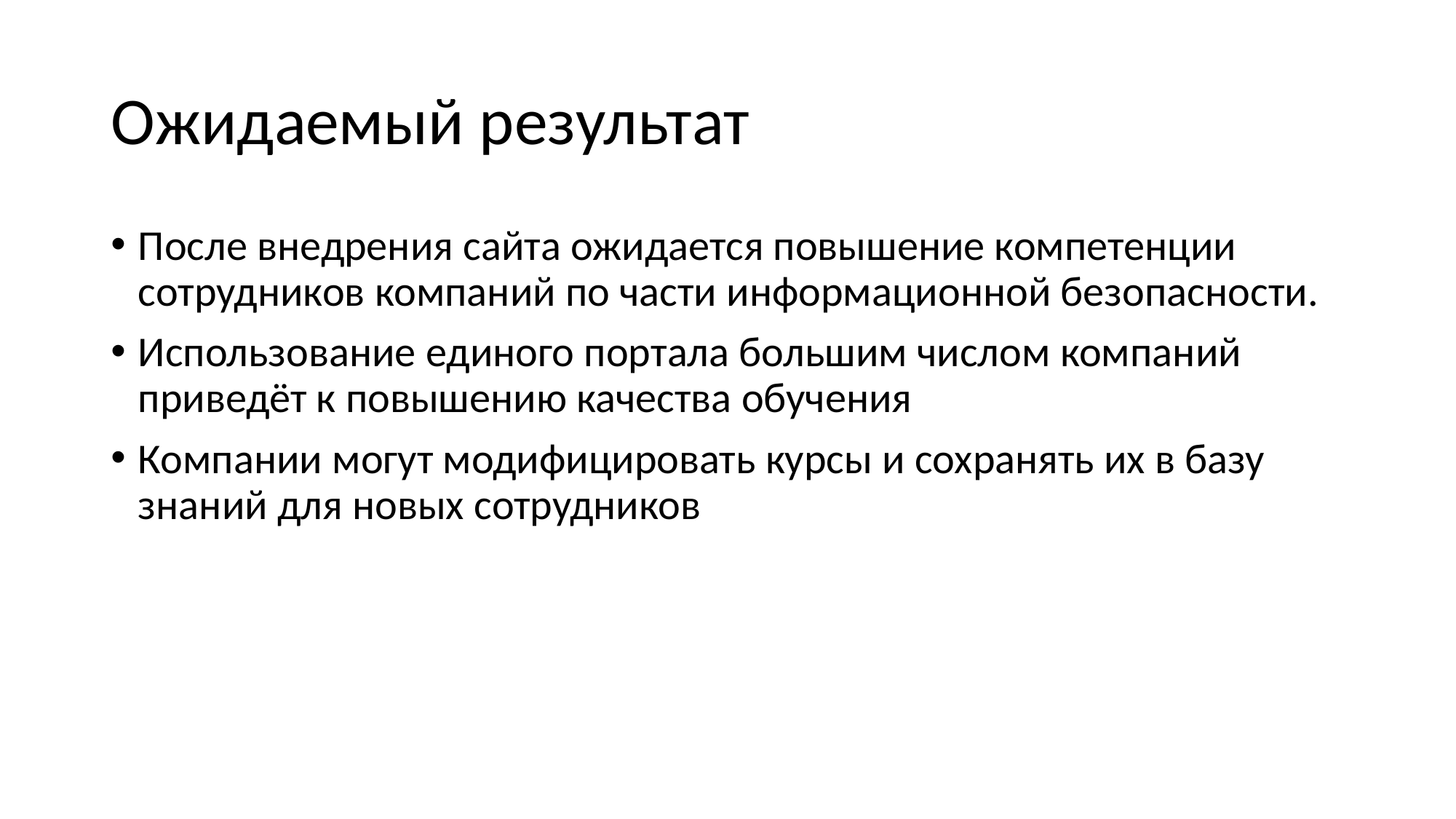

# Ожидаемый результат
После внедрения сайта ожидается повышение компетенции сотрудников компаний по части информационной безопасности.
Использование единого портала большим числом компаний приведёт к повышению качества обучения
Компании могут модифицировать курсы и сохранять их в базу знаний для новых сотрудников